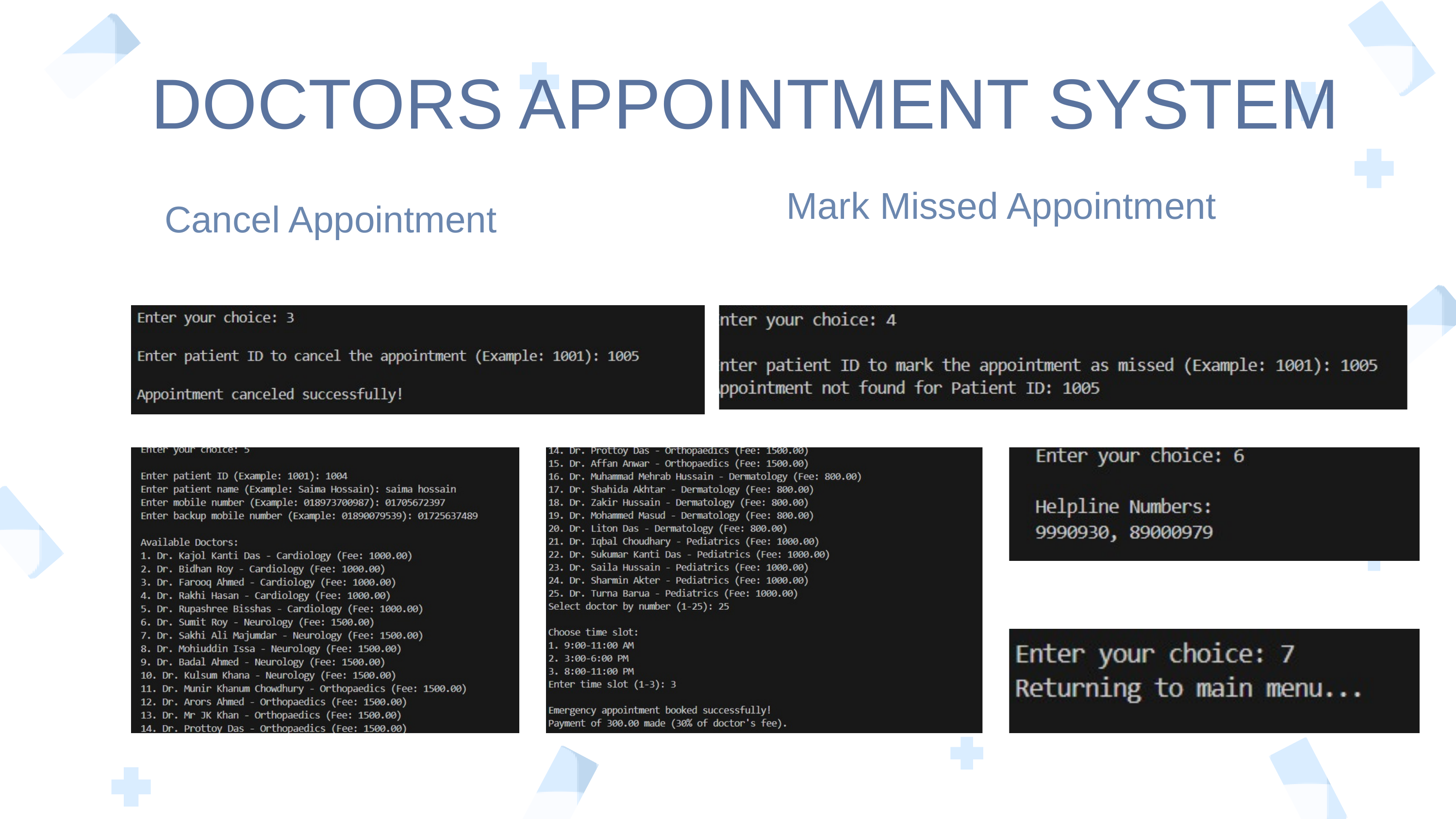

DOCTORS APPOINTMENT SYSTEM

Mark Missed Appointment
 Cancel Appointment